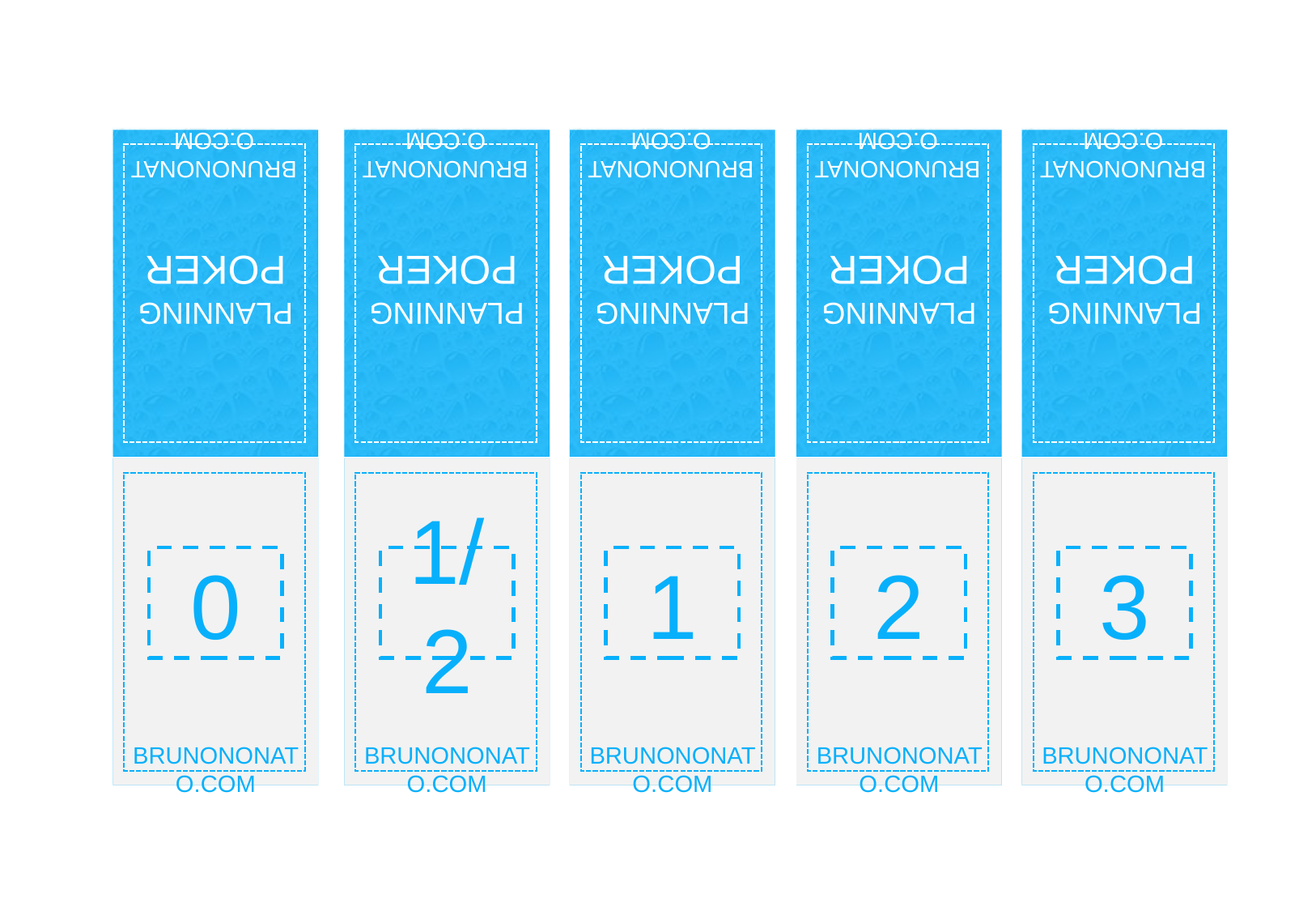

BRUNONONATO.COM
BRUNONONATO.COM
BRUNONONATO.COM
BRUNONONATO.COM
BRUNONONATO.COM
PLANNING
POKER
PLANNING
POKER
PLANNING
POKER
PLANNING
POKER
PLANNING
POKER

0
1/2
1
2
3
BRUNONONATO.COM
BRUNONONATO.COM
BRUNONONATO.COM
BRUNONONATO.COM
BRUNONONATO.COM